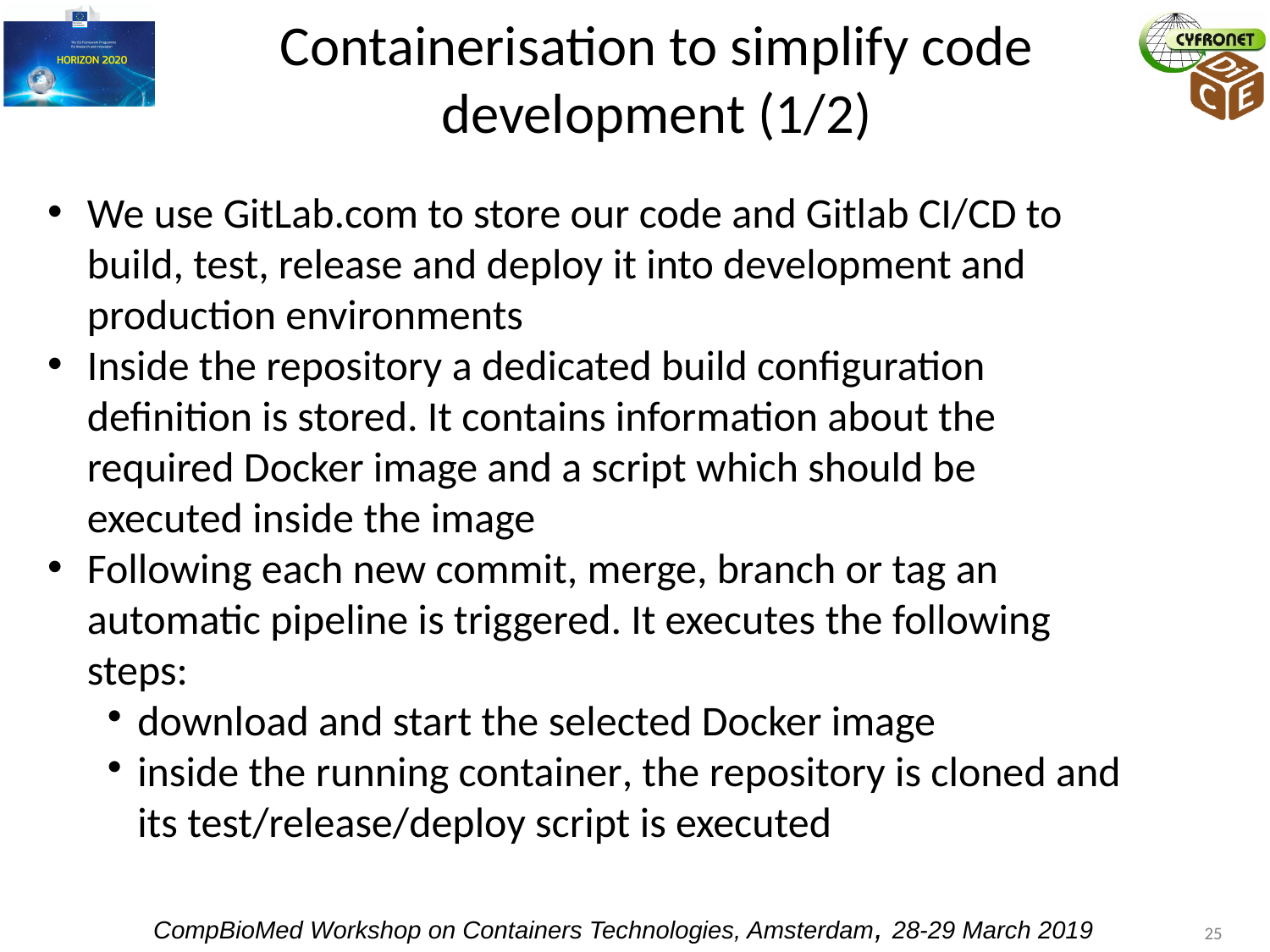

Containerisation to simplify code development (1/2)
We use GitLab.com to store our code and Gitlab CI/CD to build, test, release and deploy it into development and production environments
Inside the repository a dedicated build configuration definition is stored. It contains information about the required Docker image and a script which should be executed inside the image
Following each new commit, merge, branch or tag an automatic pipeline is triggered. It executes the following steps:
download and start the selected Docker image
inside the running container, the repository is cloned and its test/release/deploy script is executed